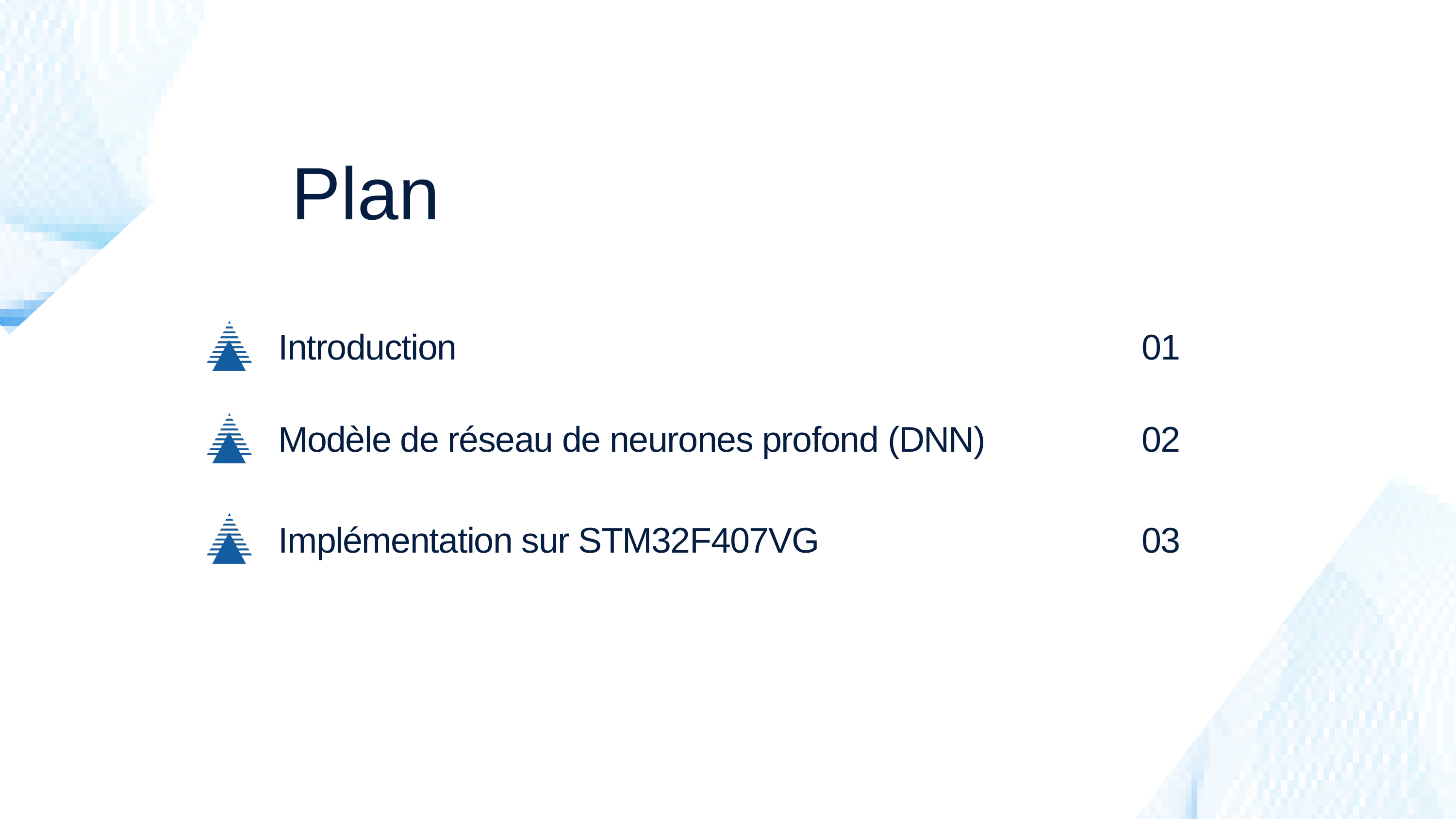

Plan
Introduction
01

Modèle de réseau de neurones profond (DNN)
02

Implémentation sur STM32F407VG
03